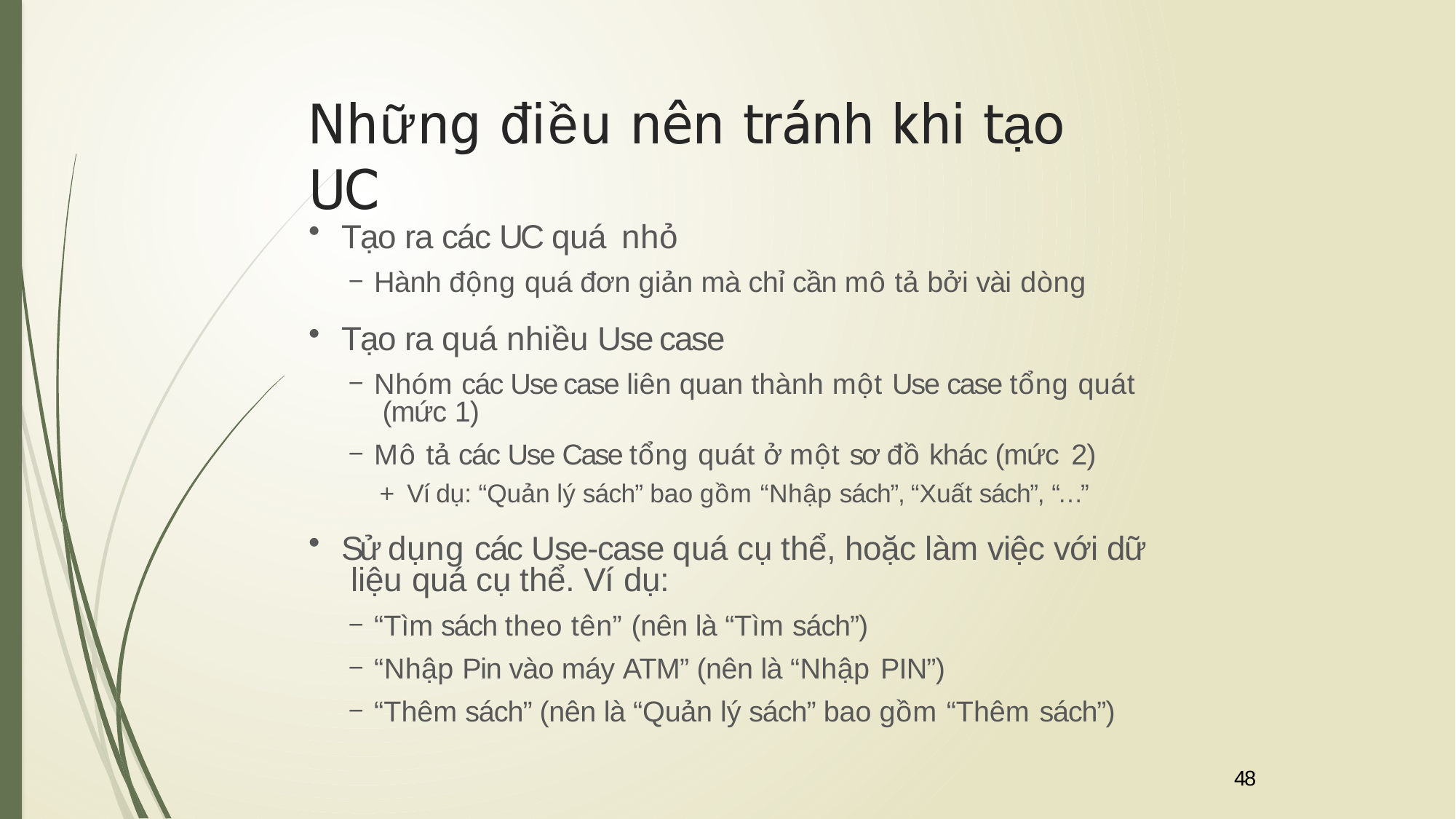

# Những điều nên tránh khi tạo UC
Tạo ra các UC quá nhỏ
Hành động quá đơn giản mà chỉ cần mô tả bởi vài dòng
Tạo ra quá nhiều Use case
Nhóm các Use case liên quan thành một Use case tổng quát  (mức 1)
Mô tả các Use Case tổng quát ở một sơ đồ khác (mức 2)
+ Ví dụ: “Quản lý sách” bao gồm “Nhập sách”, “Xuất sách”, “…”
Sử dụng các Use-case quá cụ thể, hoặc làm việc với dữ  liệu quá cụ thể. Ví dụ:
“Tìm sách theo tên” (nên là “Tìm sách”)
“Nhập Pin vào máy ATM” (nên là “Nhập PIN”)
“Thêm sách” (nên là “Quản lý sách” bao gồm “Thêm sách”)
48